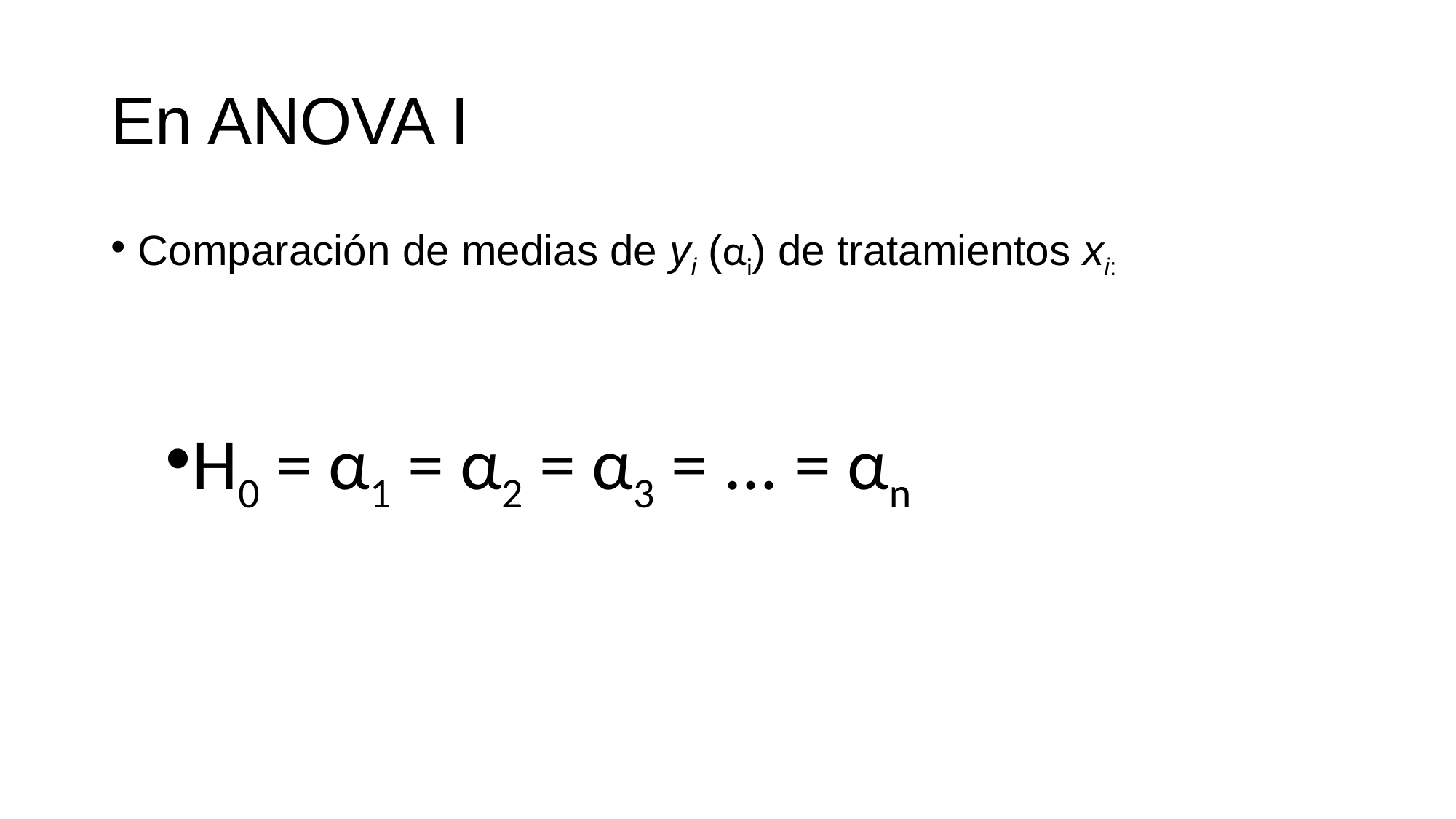

# En ANOVA I
Comparación de medias de yi (αi) de tratamientos xi:

H0 = α1 = α2 = α3 = ... = αn